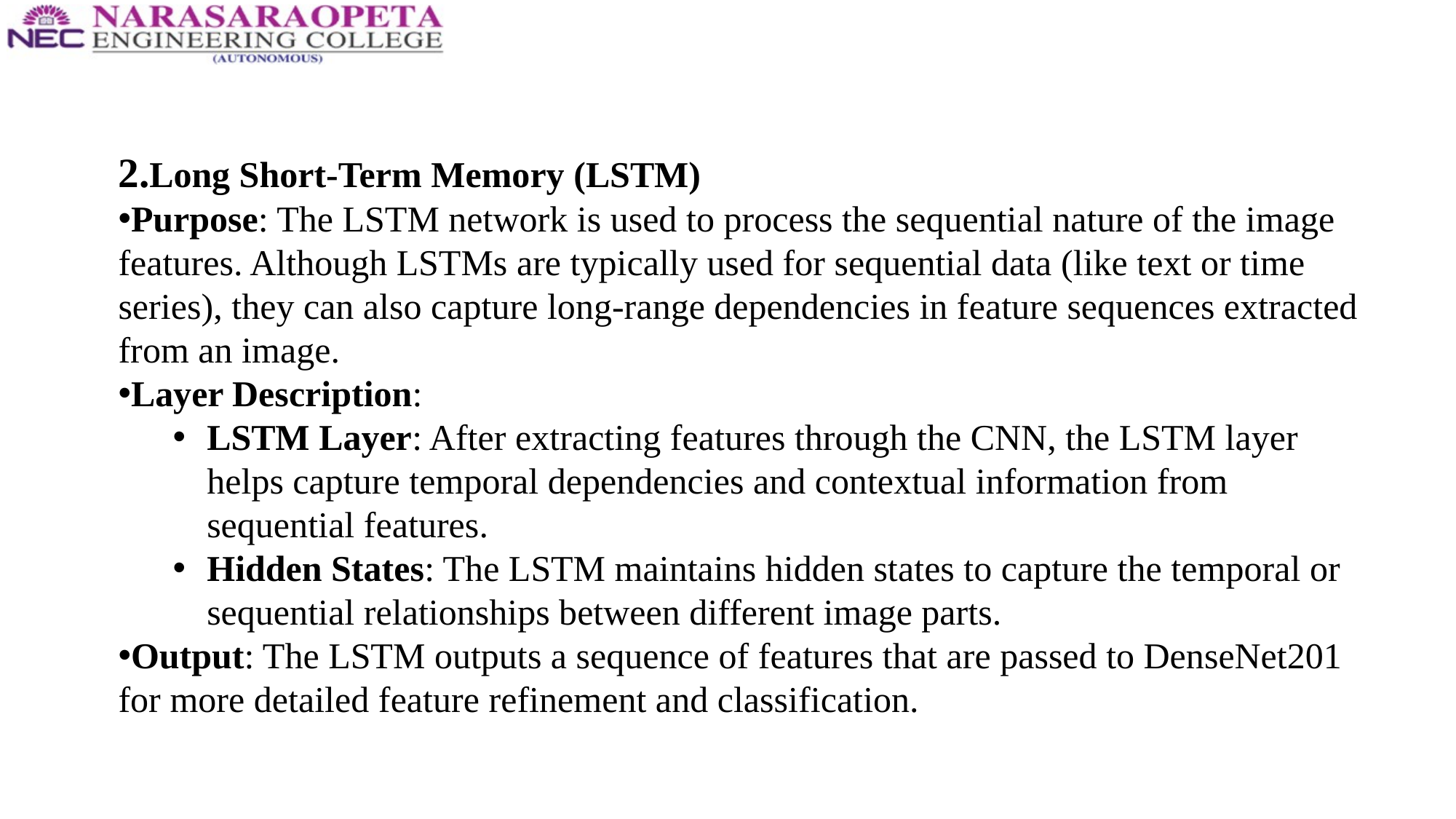

2.Long Short-Term Memory (LSTM)
Purpose: The LSTM network is used to process the sequential nature of the image features. Although LSTMs are typically used for sequential data (like text or time series), they can also capture long-range dependencies in feature sequences extracted from an image.
Layer Description:
LSTM Layer: After extracting features through the CNN, the LSTM layer helps capture temporal dependencies and contextual information from sequential features.
Hidden States: The LSTM maintains hidden states to capture the temporal or sequential relationships between different image parts.
Output: The LSTM outputs a sequence of features that are passed to DenseNet201 for more detailed feature refinement and classification.